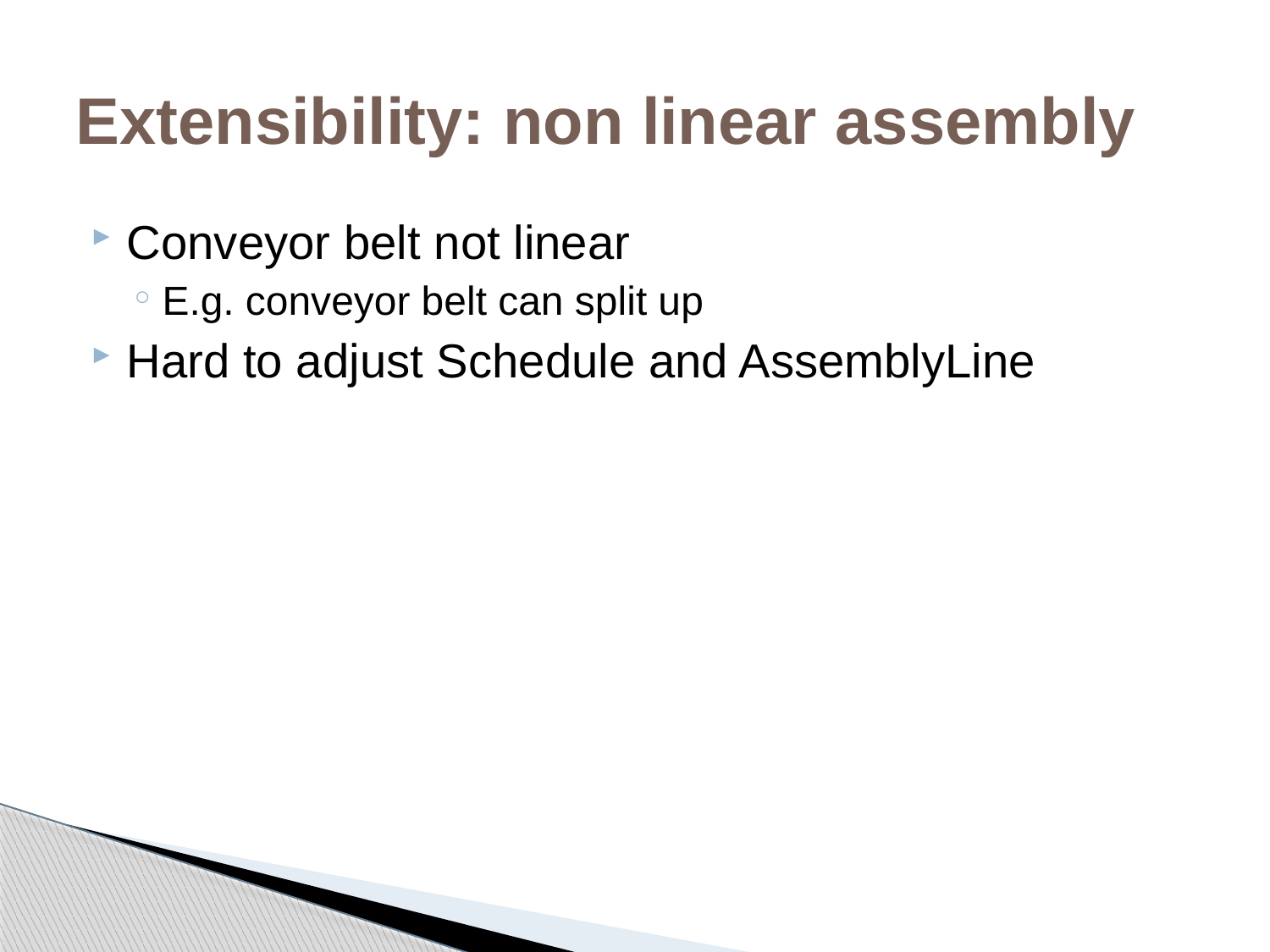

# Extensibility: non linear assembly
Conveyor belt not linear
E.g. conveyor belt can split up
Hard to adjust Schedule and AssemblyLine